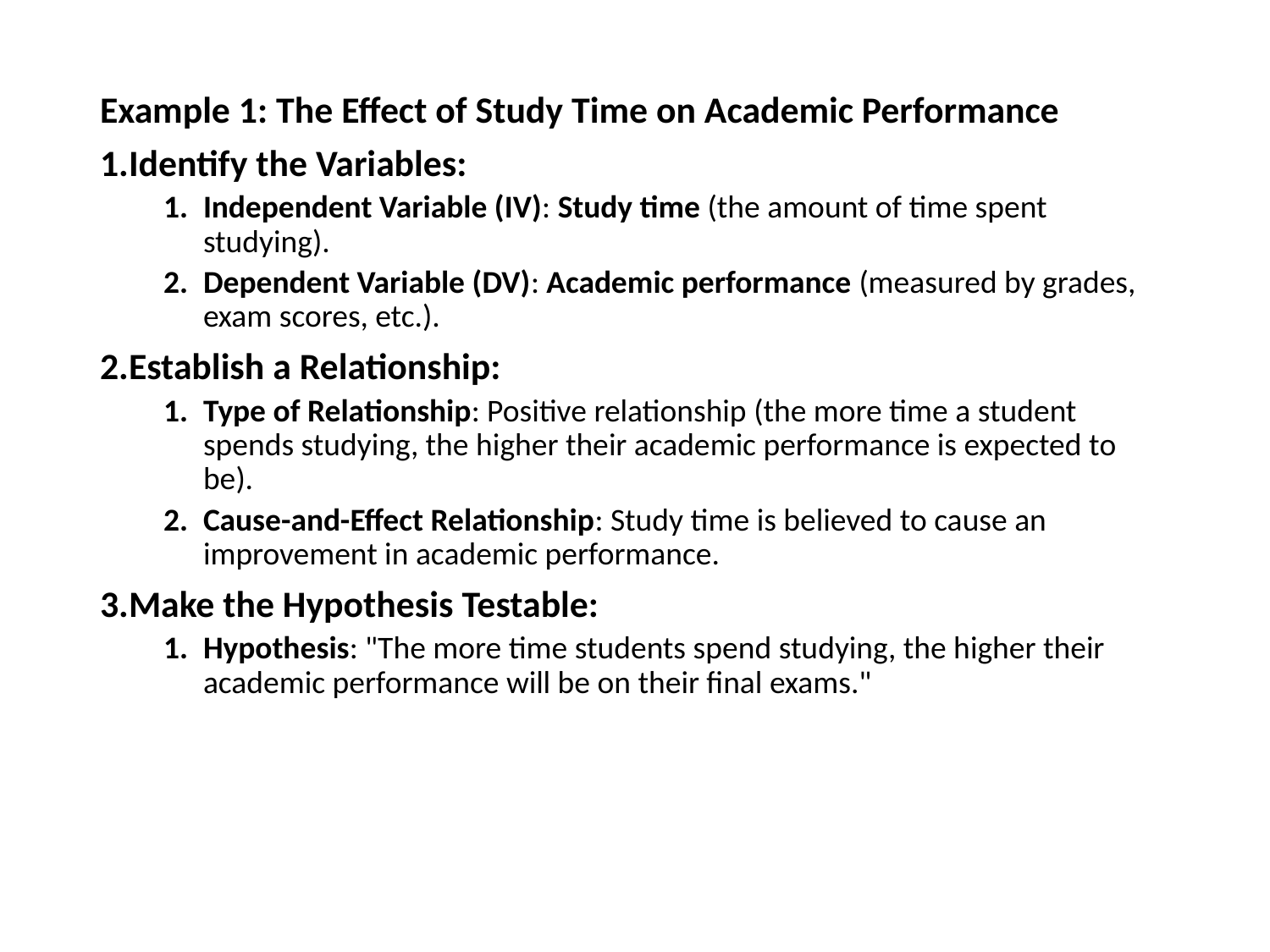

Example 1: The Effect of Study Time on Academic Performance
Identify the Variables:
Independent Variable (IV): Study time (the amount of time spent studying).
Dependent Variable (DV): Academic performance (measured by grades, exam scores, etc.).
Establish a Relationship:
Type of Relationship: Positive relationship (the more time a student spends studying, the higher their academic performance is expected to be).
Cause-and-Effect Relationship: Study time is believed to cause an improvement in academic performance.
Make the Hypothesis Testable:
Hypothesis: "The more time students spend studying, the higher their academic performance will be on their final exams."